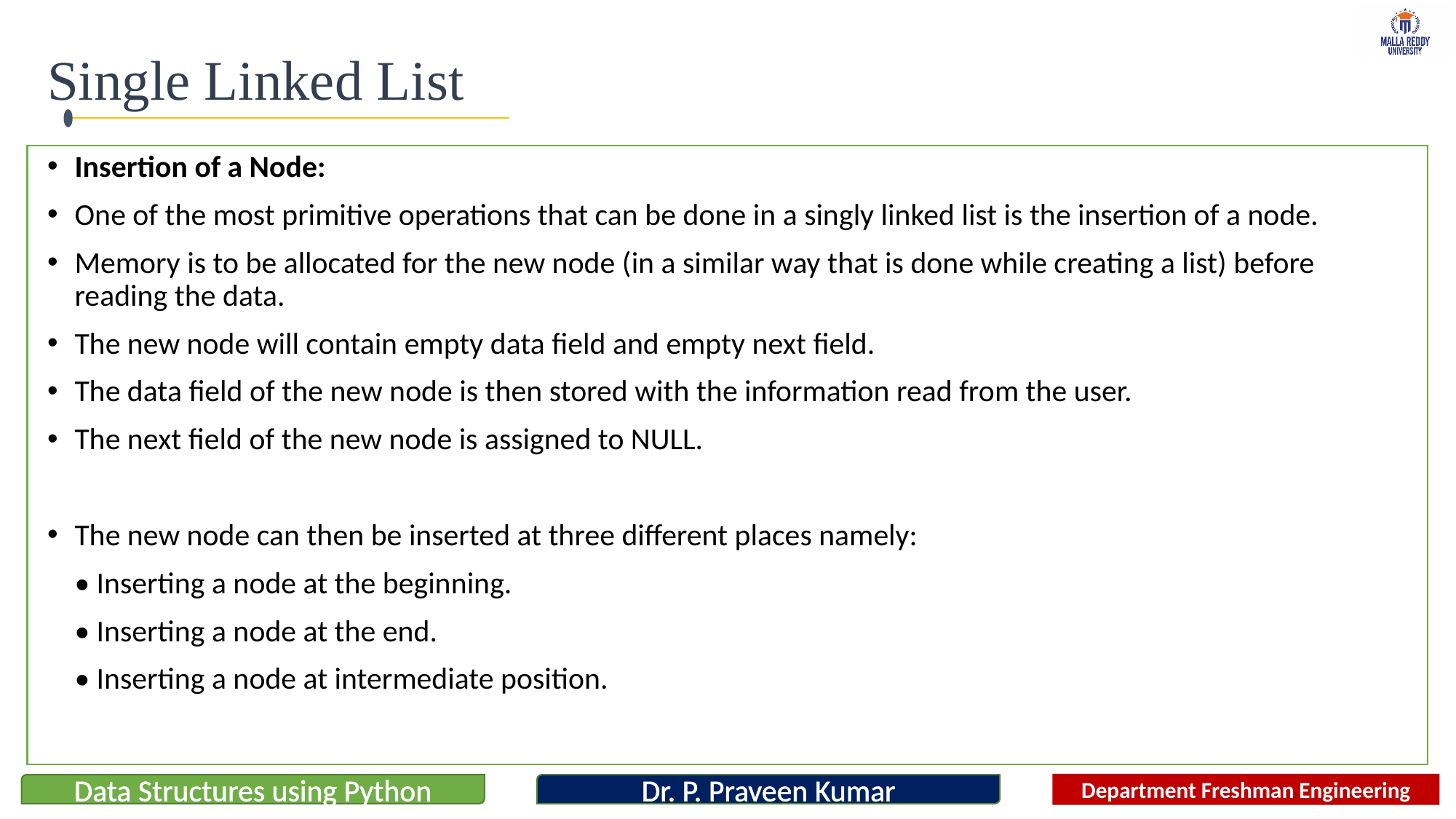

# Single Linked List

Insertion of a Node:
One of the most primitive operations that can be done in a singly linked list is the insertion of a node.
Memory is to be allocated for the new node (in a similar way that is done while creating a list) before reading the data.
The new node will contain empty data field and empty next field.
The data field of the new node is then stored with the information read from the user.
The next field of the new node is assigned to NULL.

The new node can then be inserted at three different places namely:
	• Inserting a node at the beginning.
	• Inserting a node at the end.
	• Inserting a node at intermediate position.